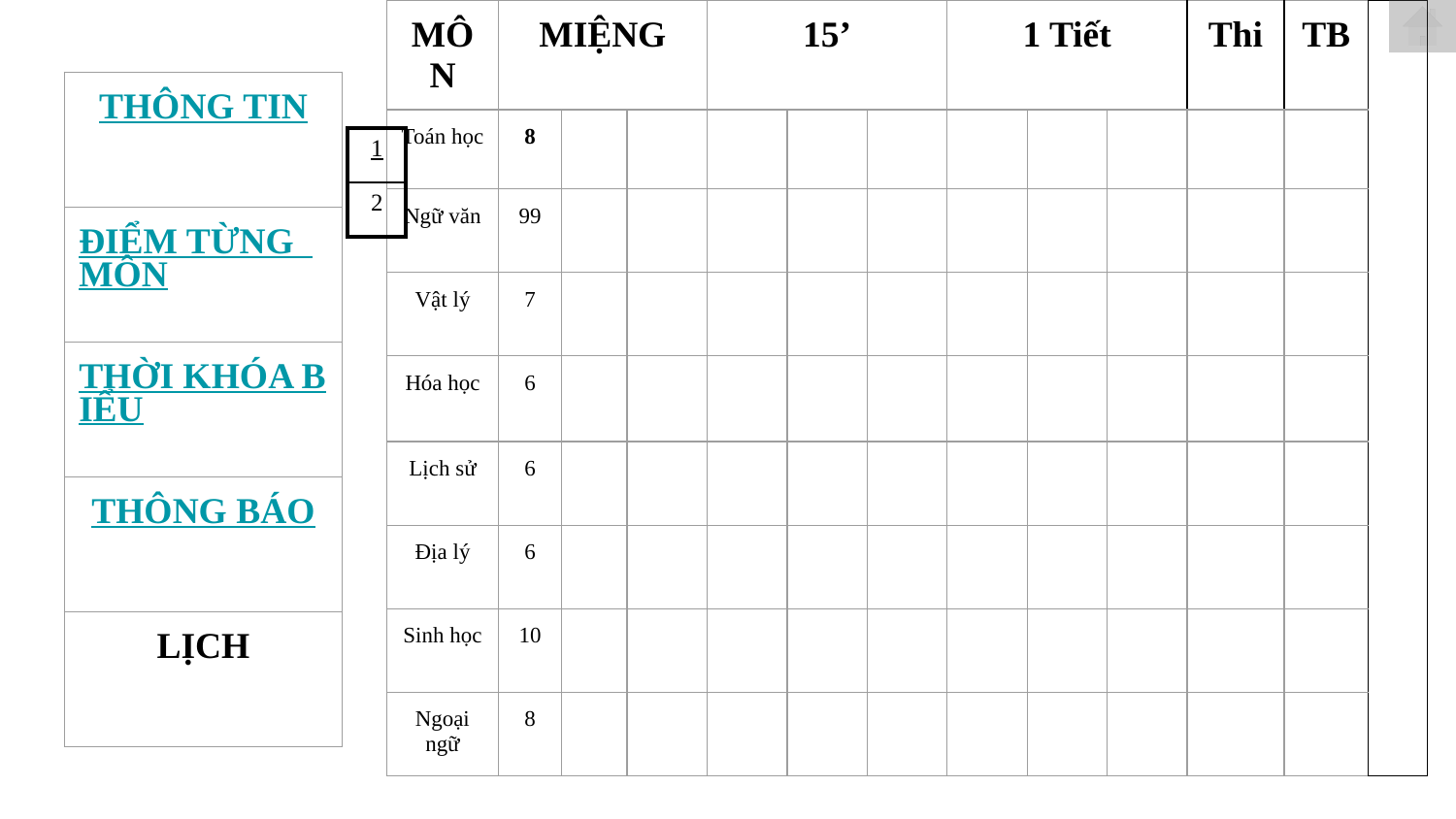

| MÔN | MIỆNG |  |  | 15’ |  |  | 1 Tiết |  |  | Thi | TB |  |
| --- | --- | --- | --- | --- | --- | --- | --- | --- | --- | --- | --- | --- |
| Toán học | 8 |  |  |  |  |  |  |  |  |  |  |  |
| Ngữ văn | 99 |  |  |  |  |  |  |  |  |  |  |  |
| Vật lý | 7 |  |  |  |  |  |  |  |  |  |  |  |
| Hóa học | 6 |  |  |  |  |  |  |  |  |  |  |  |
| Lịch sử | 6 |  |  |  |  |  |  |  |  |  |  |  |
| Địa lý | 6 |  |  |  |  |  |  |  |  |  |  |  |
| Sinh học | 10 |  |  |  |  |  |  |  |  |  |  |  |
| Ngoại ngữ | 8 |  |  |  |  |  |  |  |  |  |  |  |

| THÔNG TIN |
| --- |
| ĐIỂM TỪNG MÔN |
| THỜI KHÓA BIỂU |
| THÔNG BÁO |
| LỊCH |
| 1 |
| --- |
| 2 |